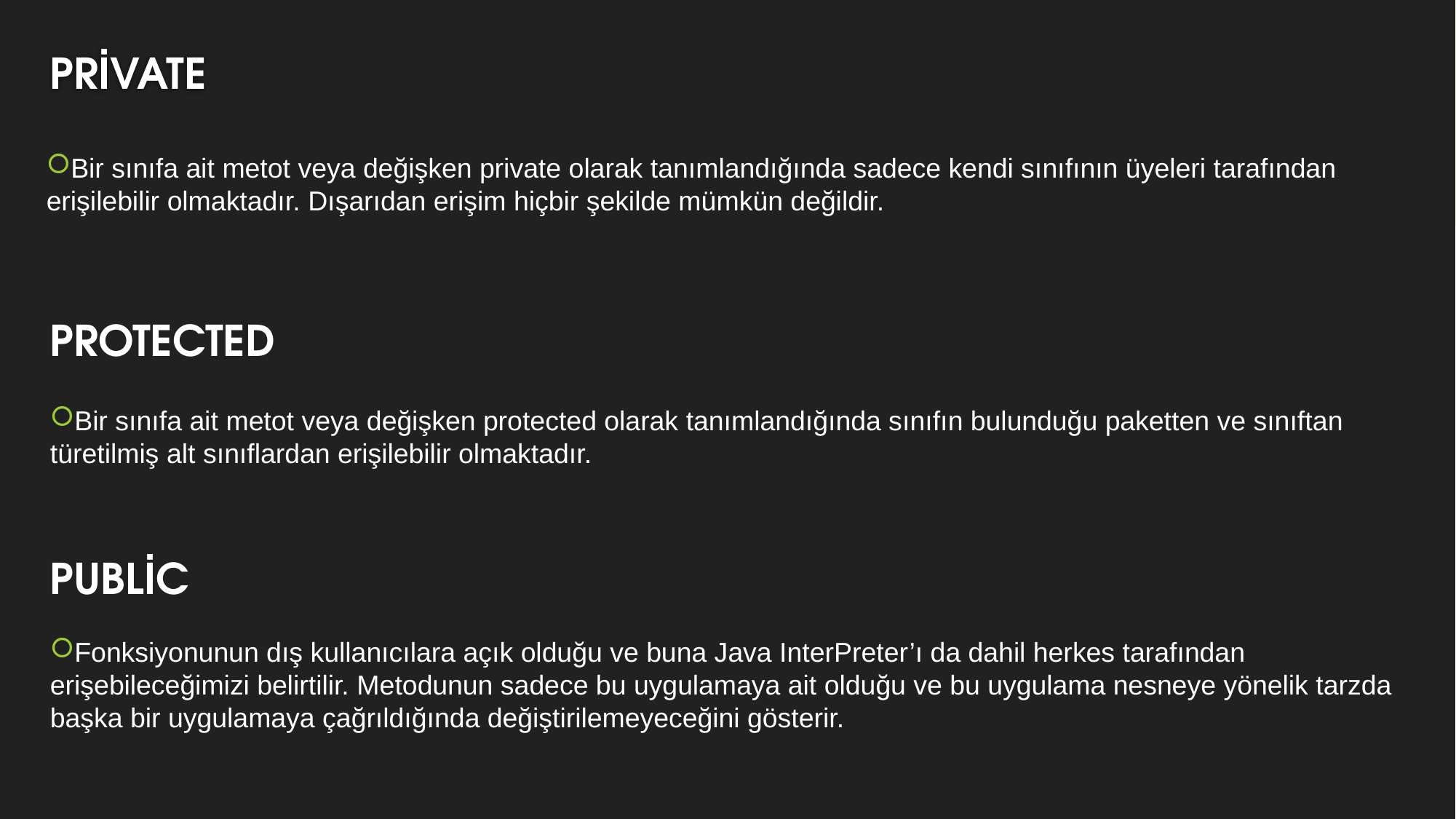

# PRİVATE
Bir sınıfa ait metot veya değişken private olarak tanımlandığında sadece kendi sınıfının üyeleri tarafından erişilebilir olmaktadır. Dışarıdan erişim hiçbir şekilde mümkün değildir.

PROTECTED
Bir sınıfa ait metot veya değişken protected olarak tanımlandığında sınıfın bulunduğu paketten ve sınıftan türetilmiş alt sınıflardan erişilebilir olmaktadır.

PUBLİC
Fonksiyonunun dış kullanıcılara açık olduğu ve buna Java InterPreter’ı da dahil herkes tarafından erişebileceğimizi belirtilir. Metodunun sadece bu uygulamaya ait olduğu ve bu uygulama nesneye yönelik tarzda başka bir uygulamaya çağrıldığında değiştirilemeyeceğini gösterir.